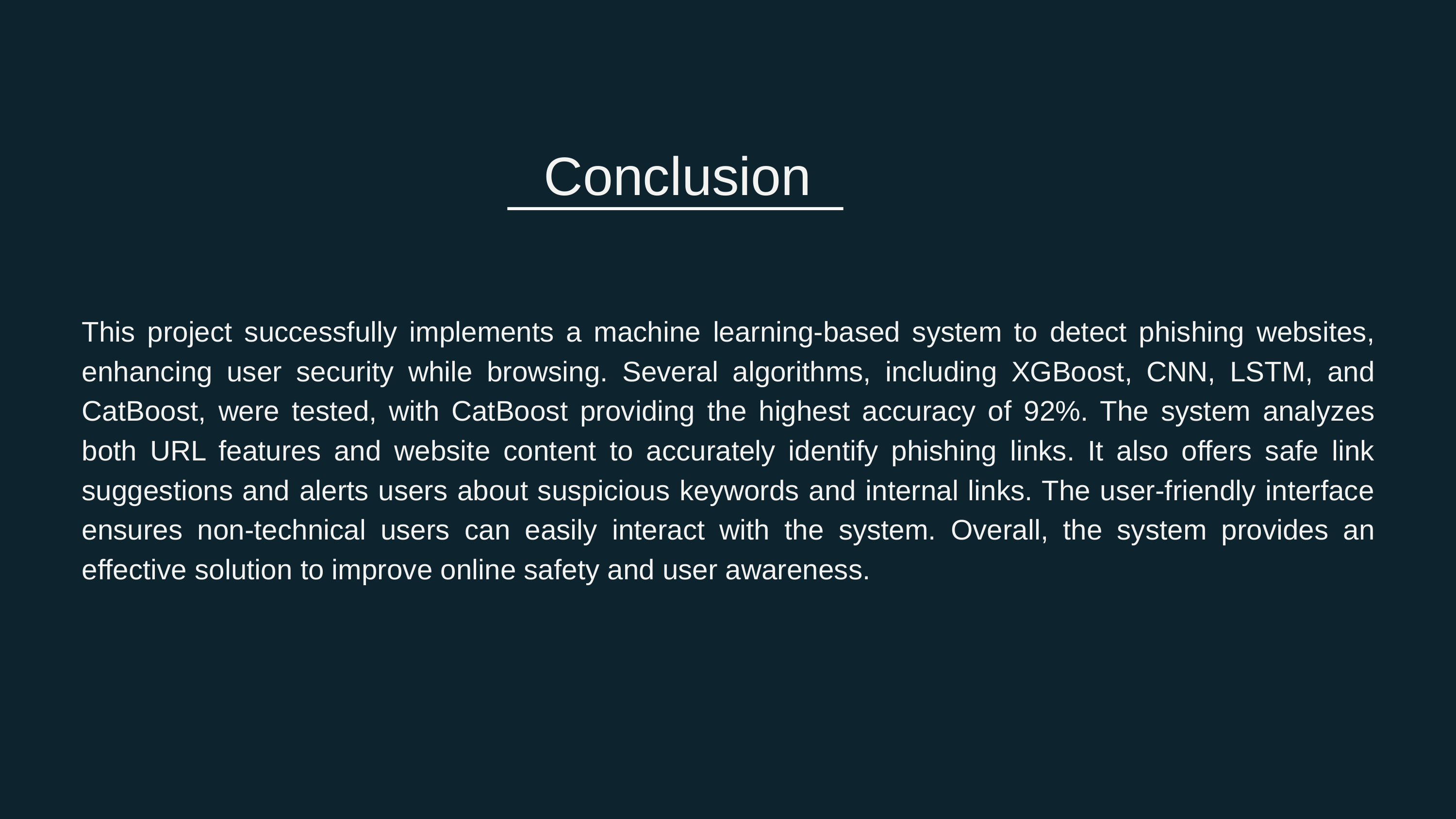

Conclusion

This project successfully implements a machine learning-based system to detect phishing websites, enhancing user security while browsing. Several algorithms, including XGBoost, CNN, LSTM, and CatBoost, were tested, with CatBoost providing the highest accuracy of 92%. The system analyzes both URL features and website content to accurately identify phishing links. It also offers safe link suggestions and alerts users about suspicious keywords and internal links. The user-friendly interface ensures non-technical users can easily interact with the system. Overall, the system provides an effective solution to improve online safety and user awareness.